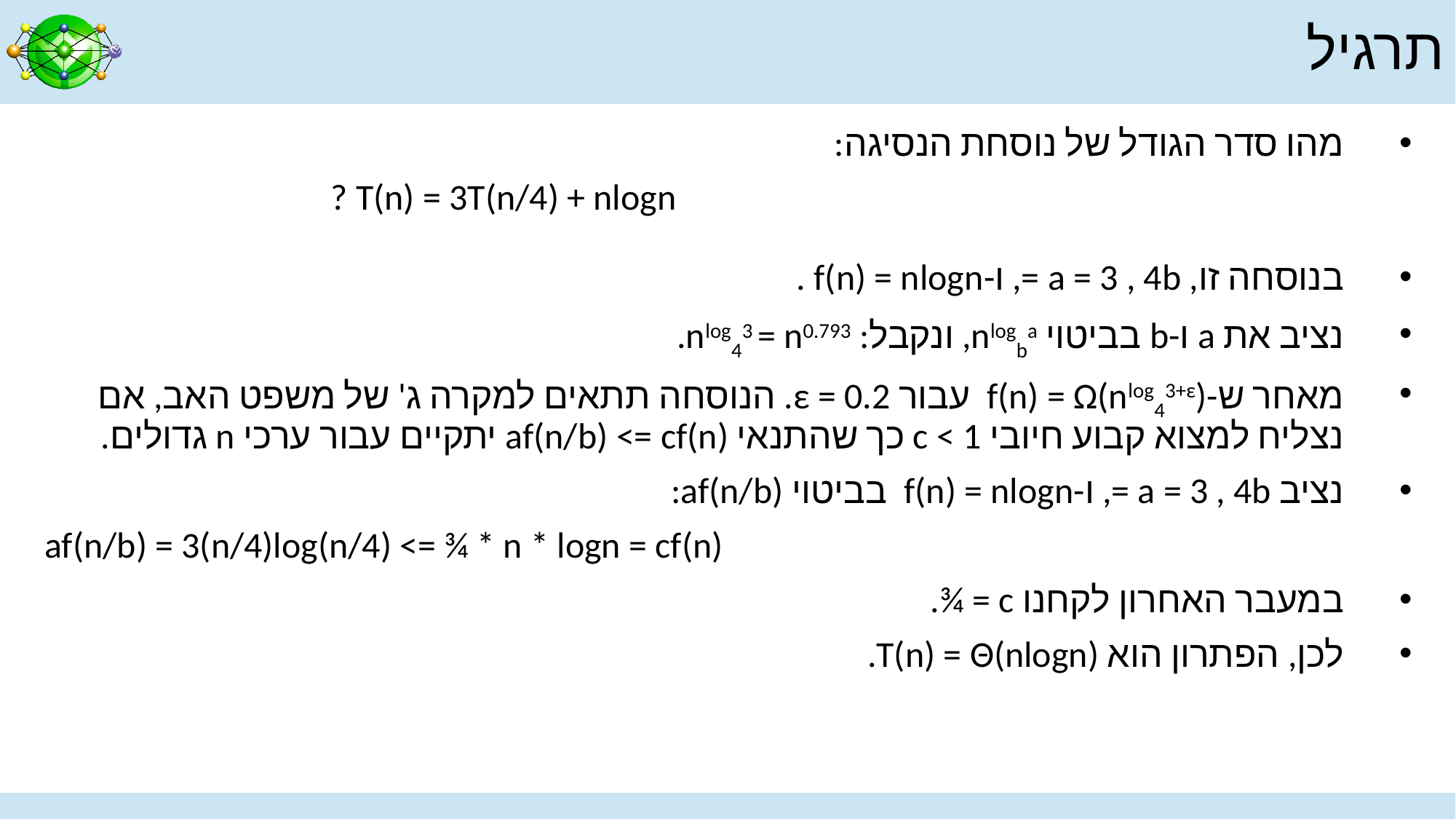

# תרגיל
מהו סדר הגודל של נוסחת הנסיגה:
			? T(n) = 3T(n/4) + nlogn

בנוסחה זו, a = 3 , 4b =, ו-f(n) = nlogn .
נציב את a ו-b בביטוי nlogba, ונקבל: nlog43 = n0.793.
מאחר ש-(f(n) = Ω(nlog43+ε  עבור 0.2 = ε. הנוסחה תתאים למקרה ג' של משפט האב, אם נצליח למצוא קבוע חיובי c < 1 כך שהתנאי (af(n/b) <= cf(n יתקיים עבור ערכי n גדולים.
נציב a = 3 , 4b =, ו-f(n) = nlogn  בביטוי (af(n/b:
af(n/b) = 3(n/4)log(n/4) <= ¾ * n * logn = cf(n)
במעבר האחרון לקחנו c = ¾.
לכן, הפתרון הוא (T(n) = Θ(nlogn.